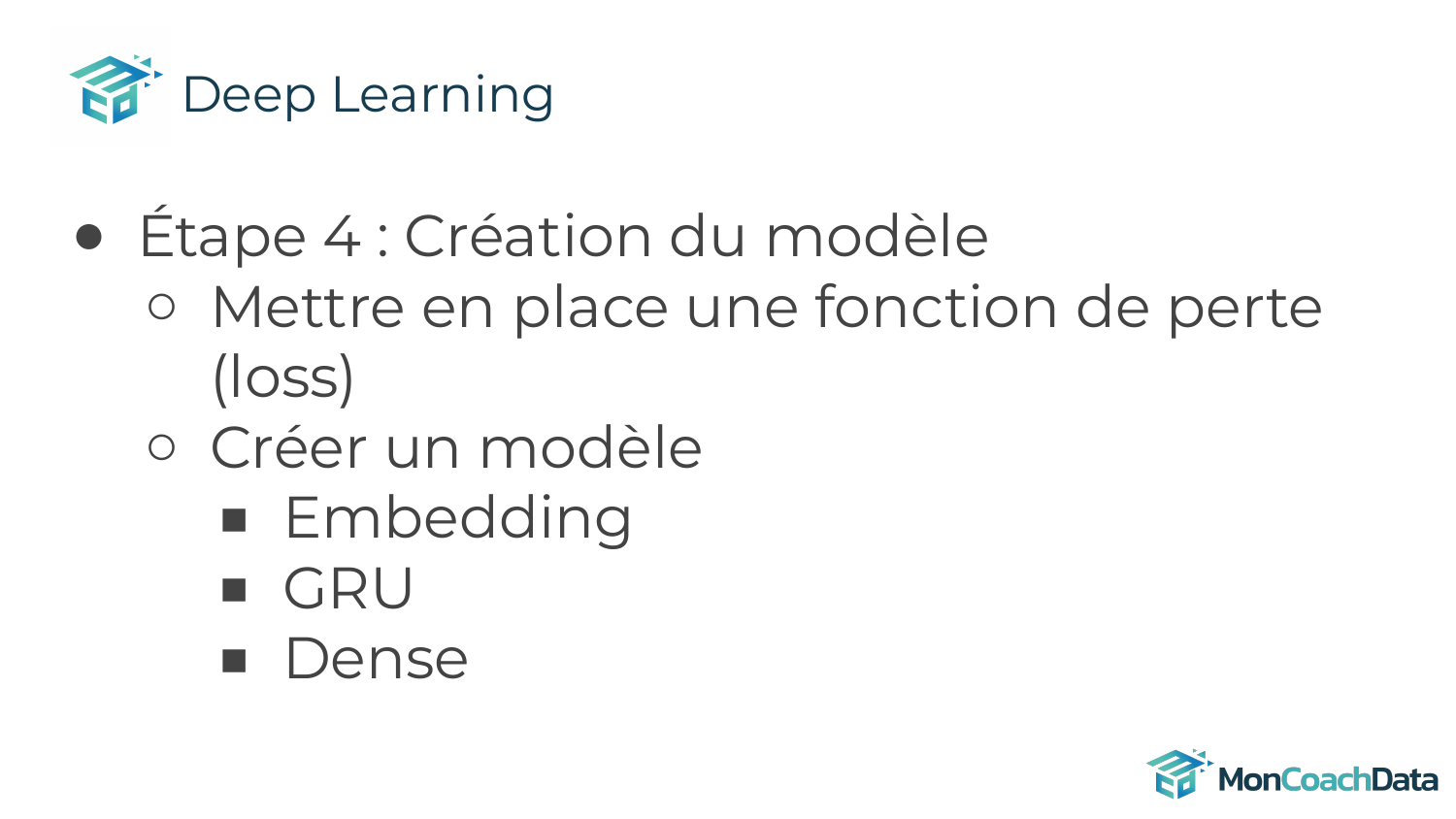

# Deep Learning

Étape 4 : Création du modèle
Mettre en place une fonction de perte (loss)
Créer un modèle
Embedding
GRU
Dense